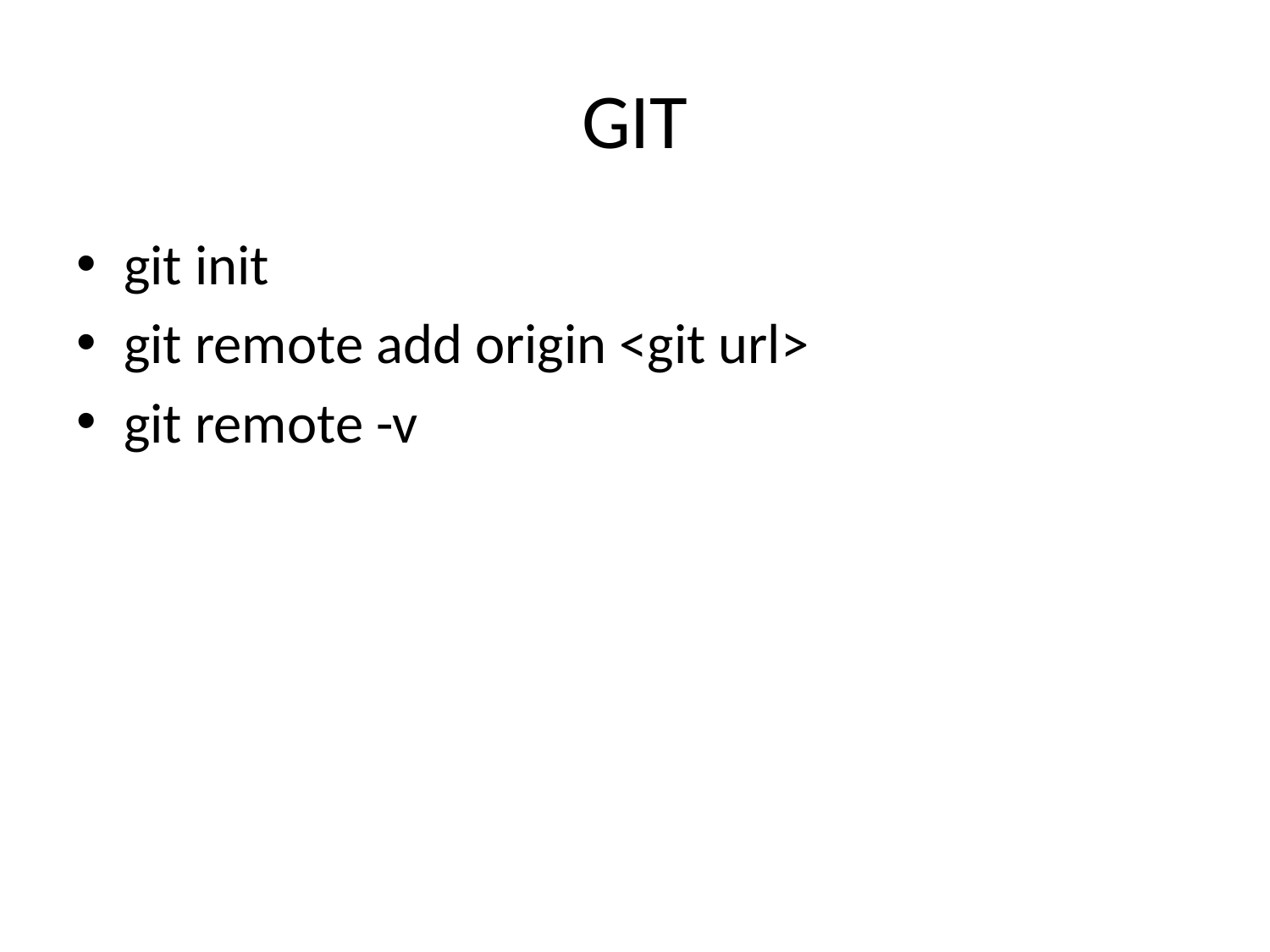

# GIT
git init
git remote add origin <git url>
git remote -v